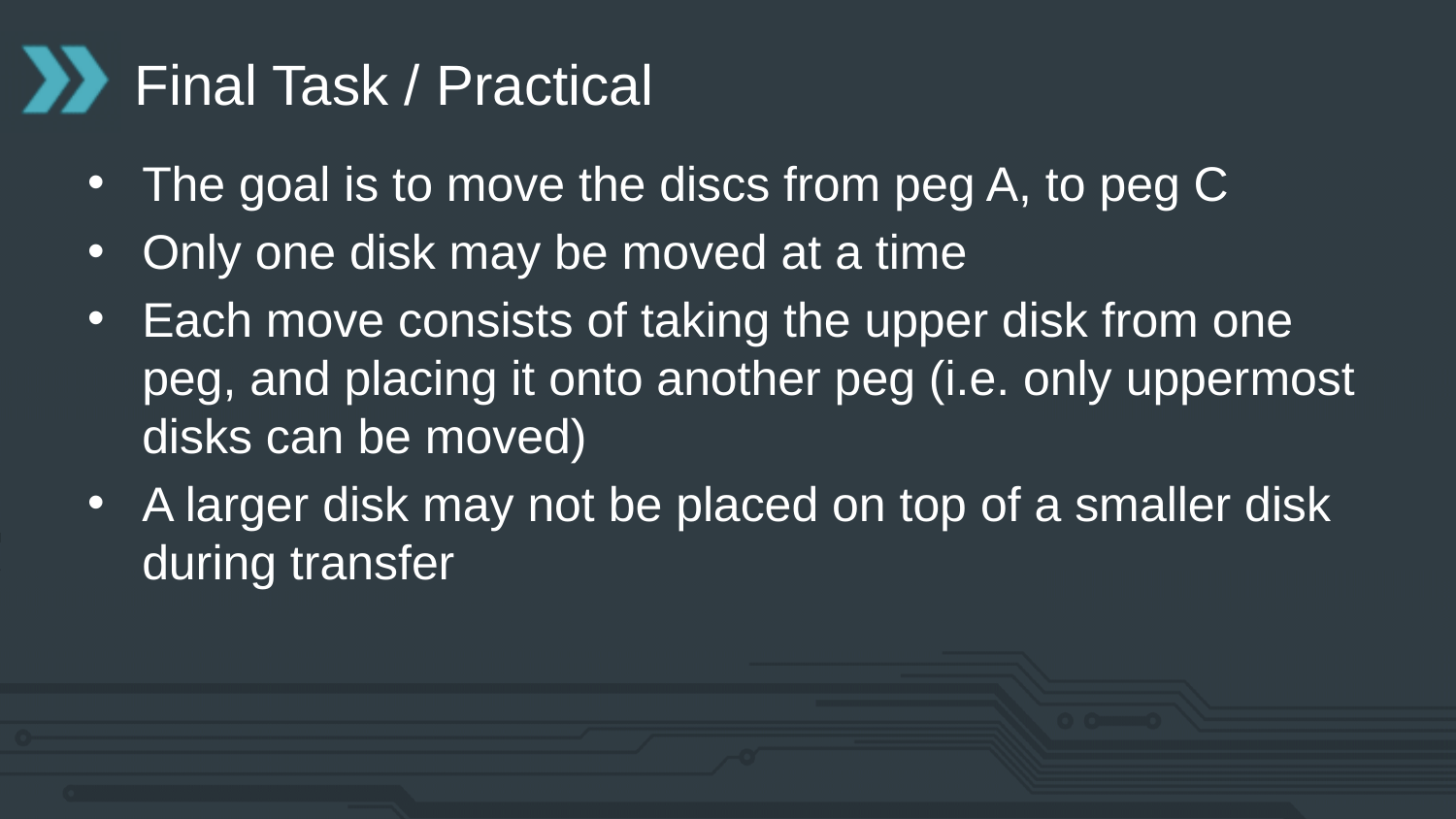

# Final Task / Practical
The goal is to move the discs from peg A, to peg C
Only one disk may be moved at a time
Each move consists of taking the upper disk from one peg, and placing it onto another peg (i.e. only uppermost disks can be moved)
A larger disk may not be placed on top of a smaller disk during transfer